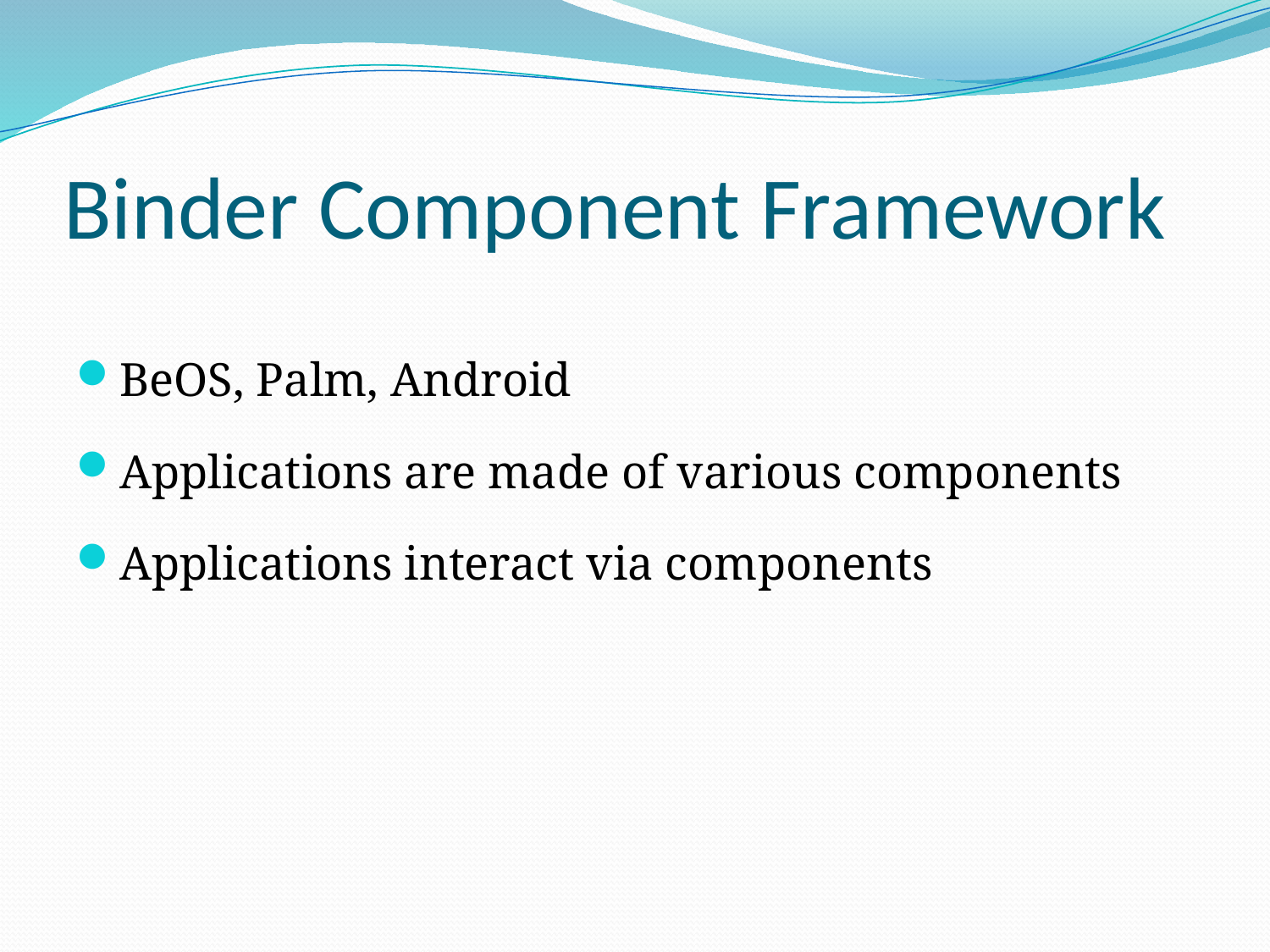

# Binder Component Framework
BeOS, Palm, Android
Applications are made of various components
Applications interact via components